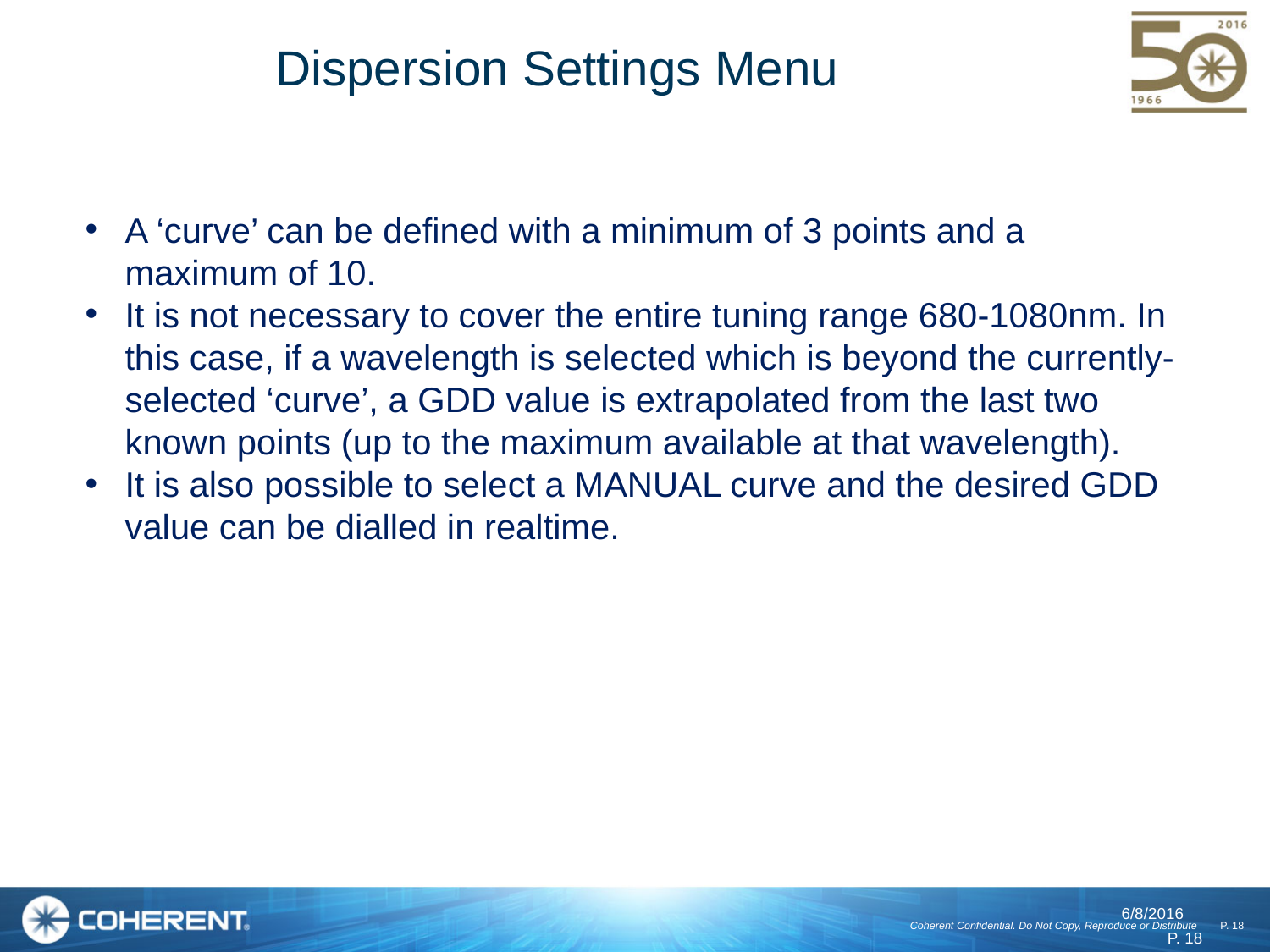

# Dispersion Settings Menu

A ‘curve’ can be defined with a minimum of 3 points and a maximum of 10.
It is not necessary to cover the entire tuning range 680-1080nm. In this case, if a wavelength is selected which is beyond the currently-selected ‘curve’, a GDD value is extrapolated from the last two known points (up to the maximum available at that wavelength).
It is also possible to select a MANUAL curve and the desired GDD value can be dialled in realtime.
6/8/2016
P. 18